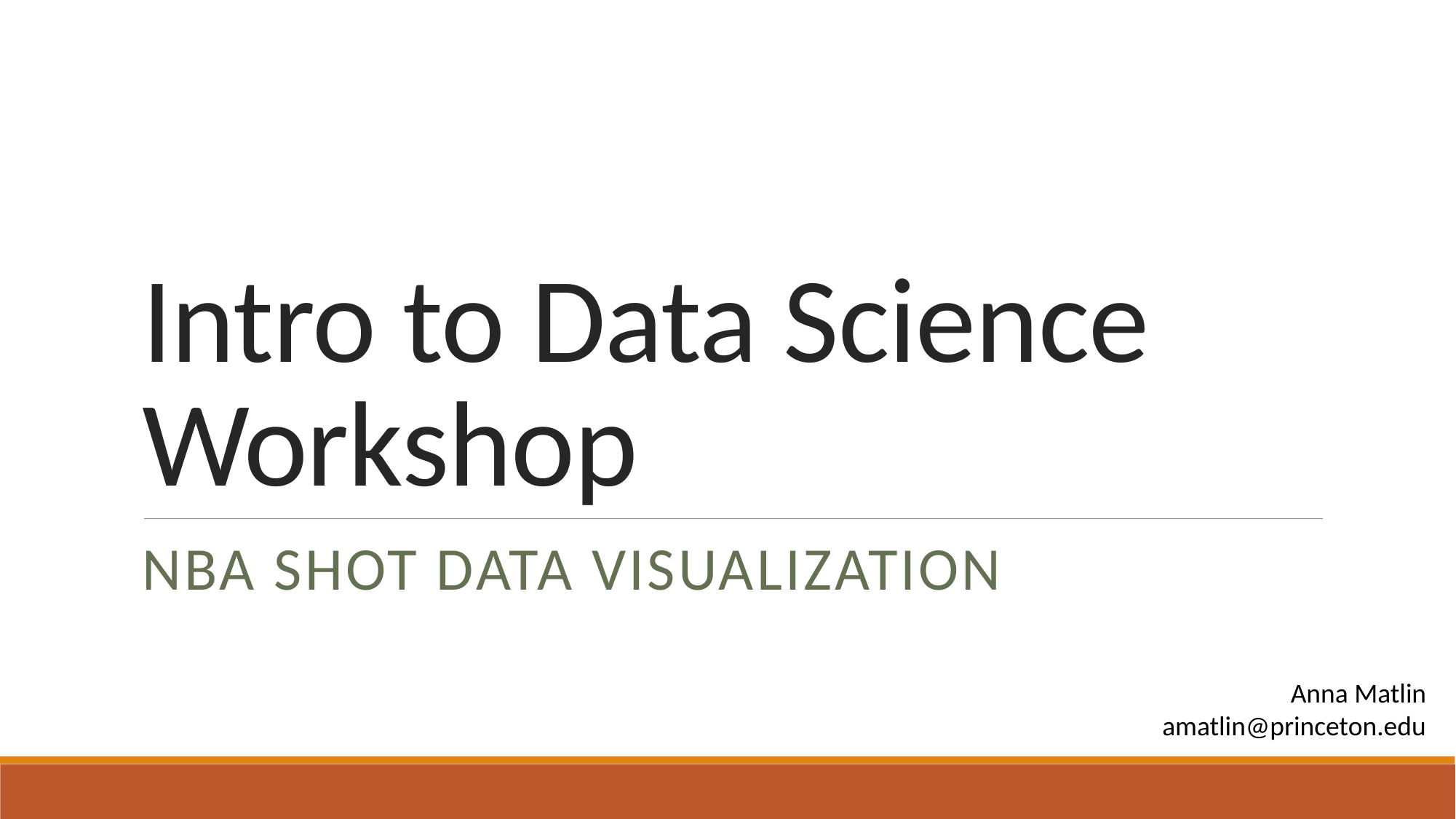

# Intro to Data Science Workshop
Nba shot data visualization
Anna Matlin
amatlin@princeton.edu